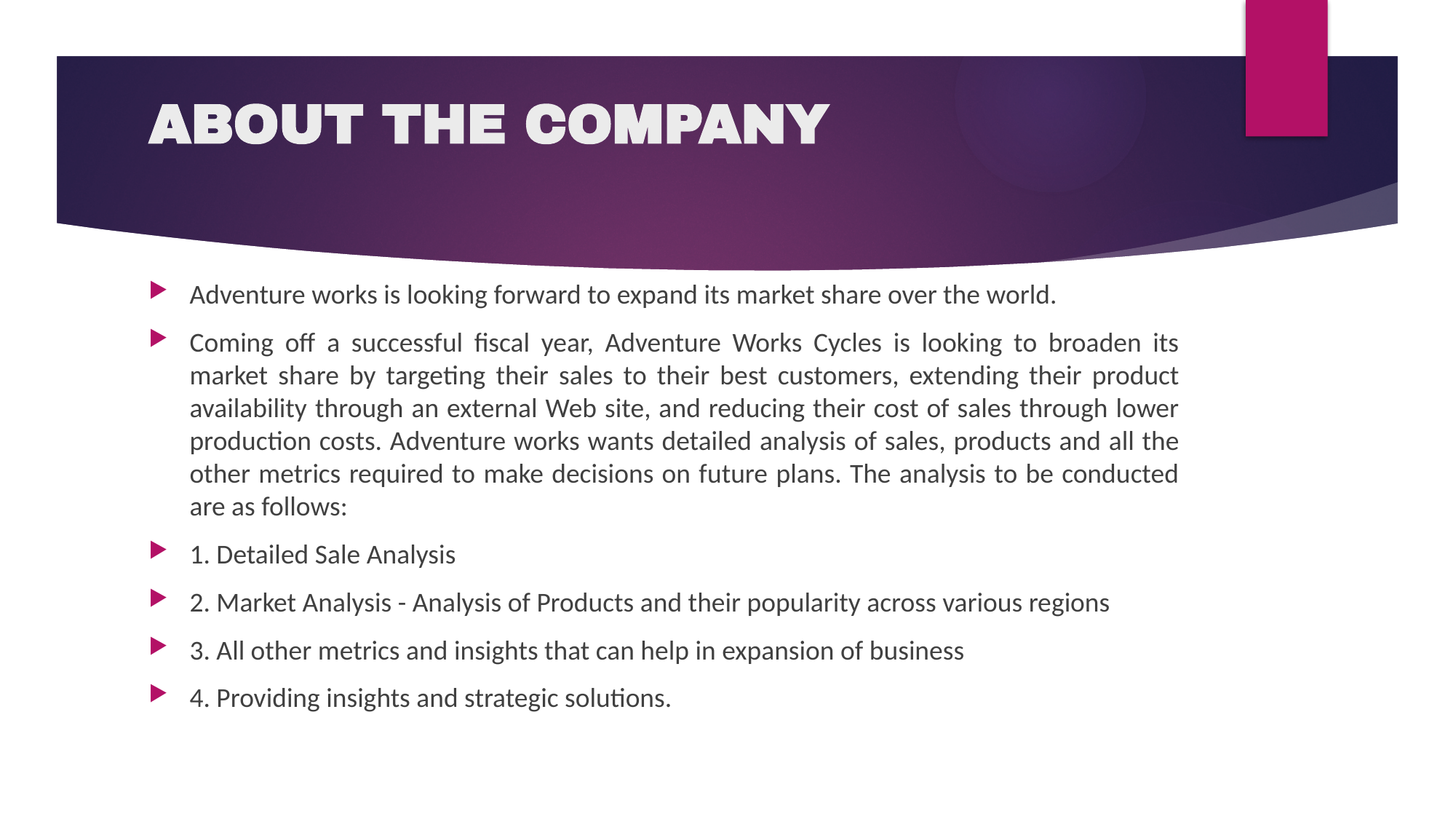

# ABOUT THE COMPANY
Adventure works is looking forward to expand its market share over the world.
Coming off a successful fiscal year, Adventure Works Cycles is looking to broaden its market share by targeting their sales to their best customers, extending their product availability through an external Web site, and reducing their cost of sales through lower production costs. Adventure works wants detailed analysis of sales, products and all the other metrics required to make decisions on future plans. The analysis to be conducted are as follows:
1. Detailed Sale Analysis
2. Market Analysis - Analysis of Products and their popularity across various regions
3. All other metrics and insights that can help in expansion of business
4. Providing insights and strategic solutions.